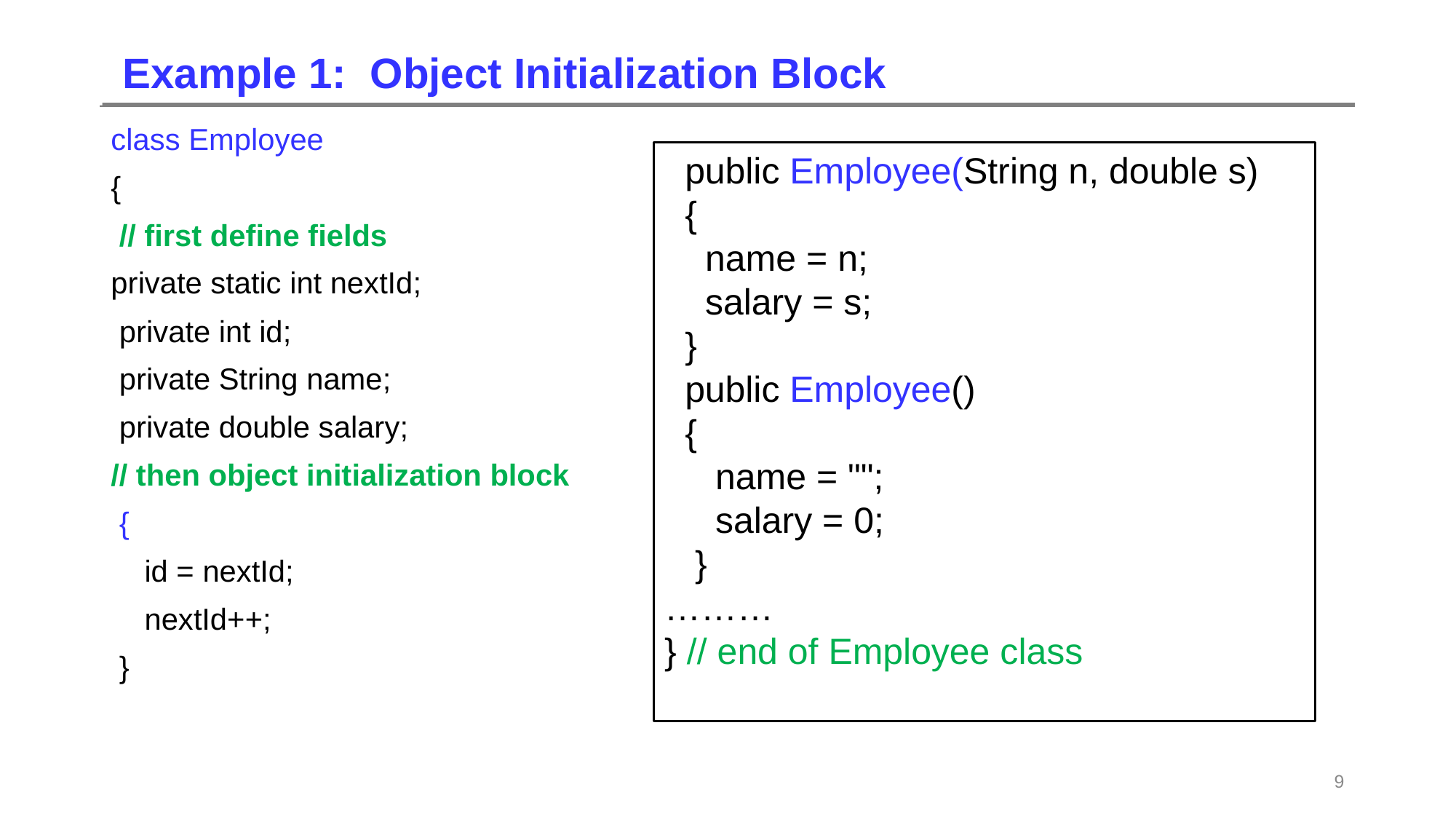

# Example 1:  Object Initialization Block
class Employee
{
 // first define fields
private static int nextId;
 private int id;
 private String name;
 private double salary;
// then object initialization block
 {
    id = nextId;
    nextId++;
 }
  public Employee(String n, double s)
  {
    name = n;
    salary = s;
  }
  public Employee()
  {
     name = "";
     salary = 0;
   }
………
} // end of Employee class

9